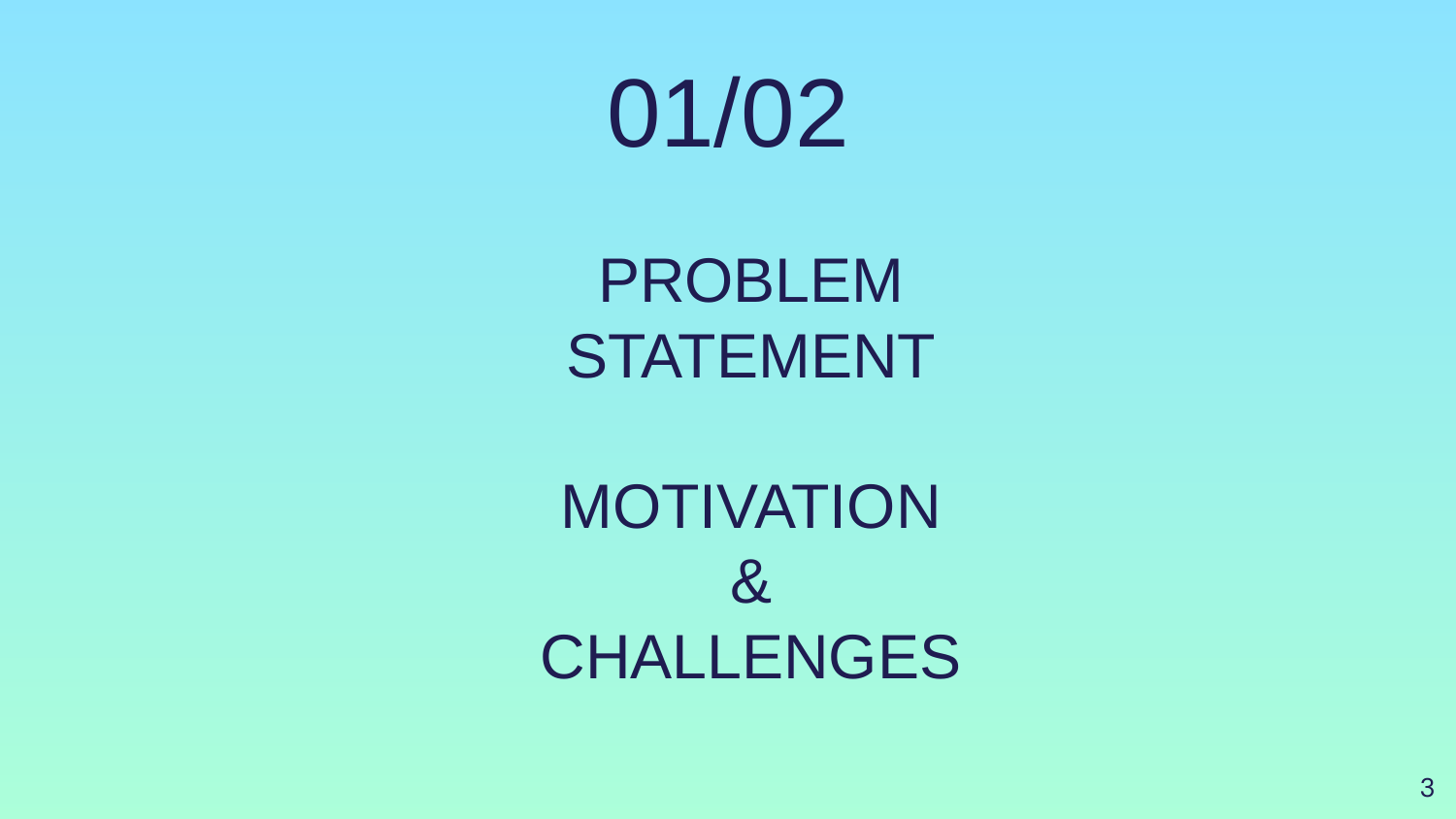

01/02
# PROBLEM
STATEMENT

MOTIVATION
&
CHALLENGES

3